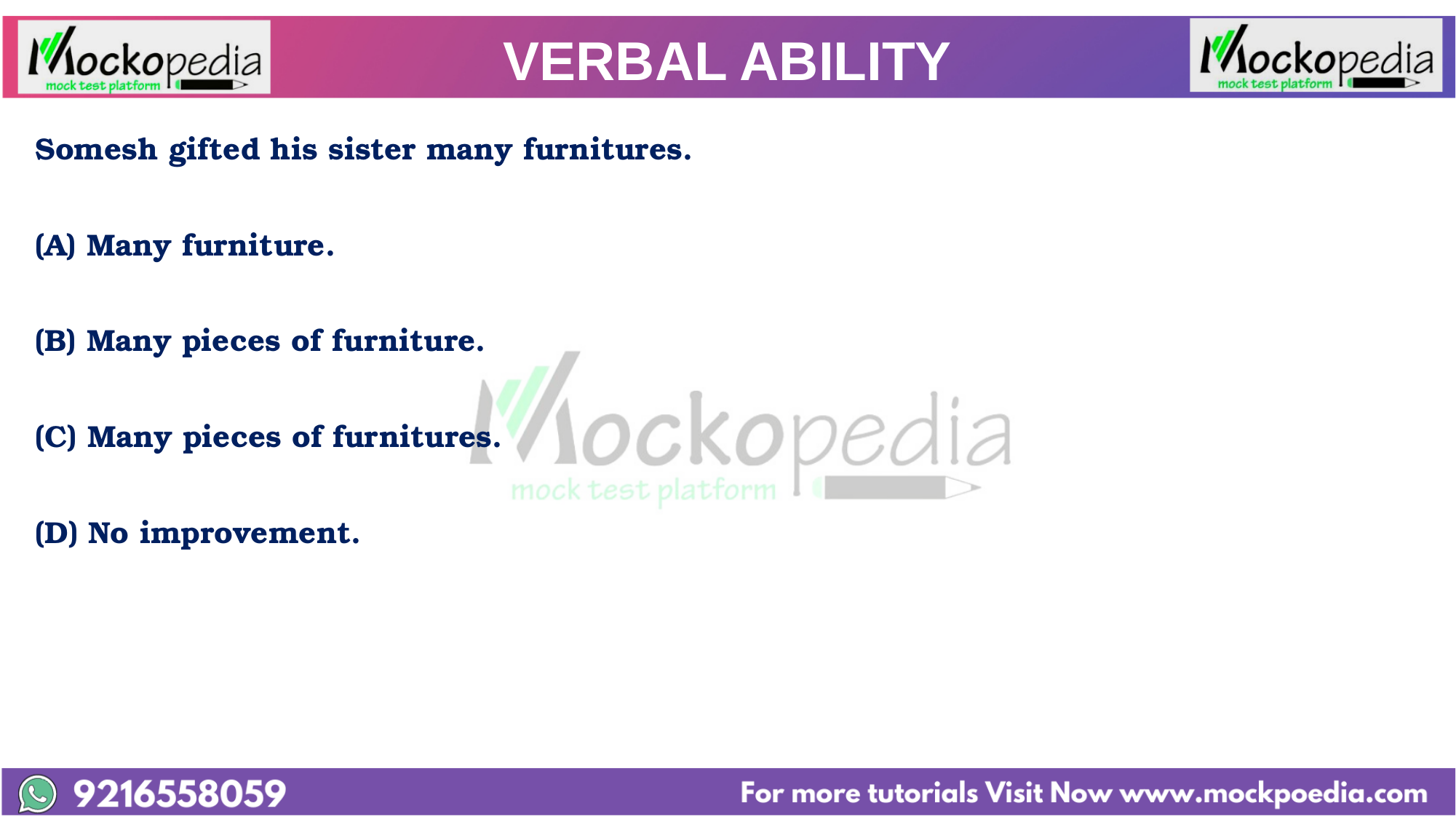

# VERBAL ABILITY
Somesh gifted his sister many furnitures.

(A) Many furniture.

(B) Many pieces of furniture.

(C) Many pieces of furnitures.

(D) No improvement.